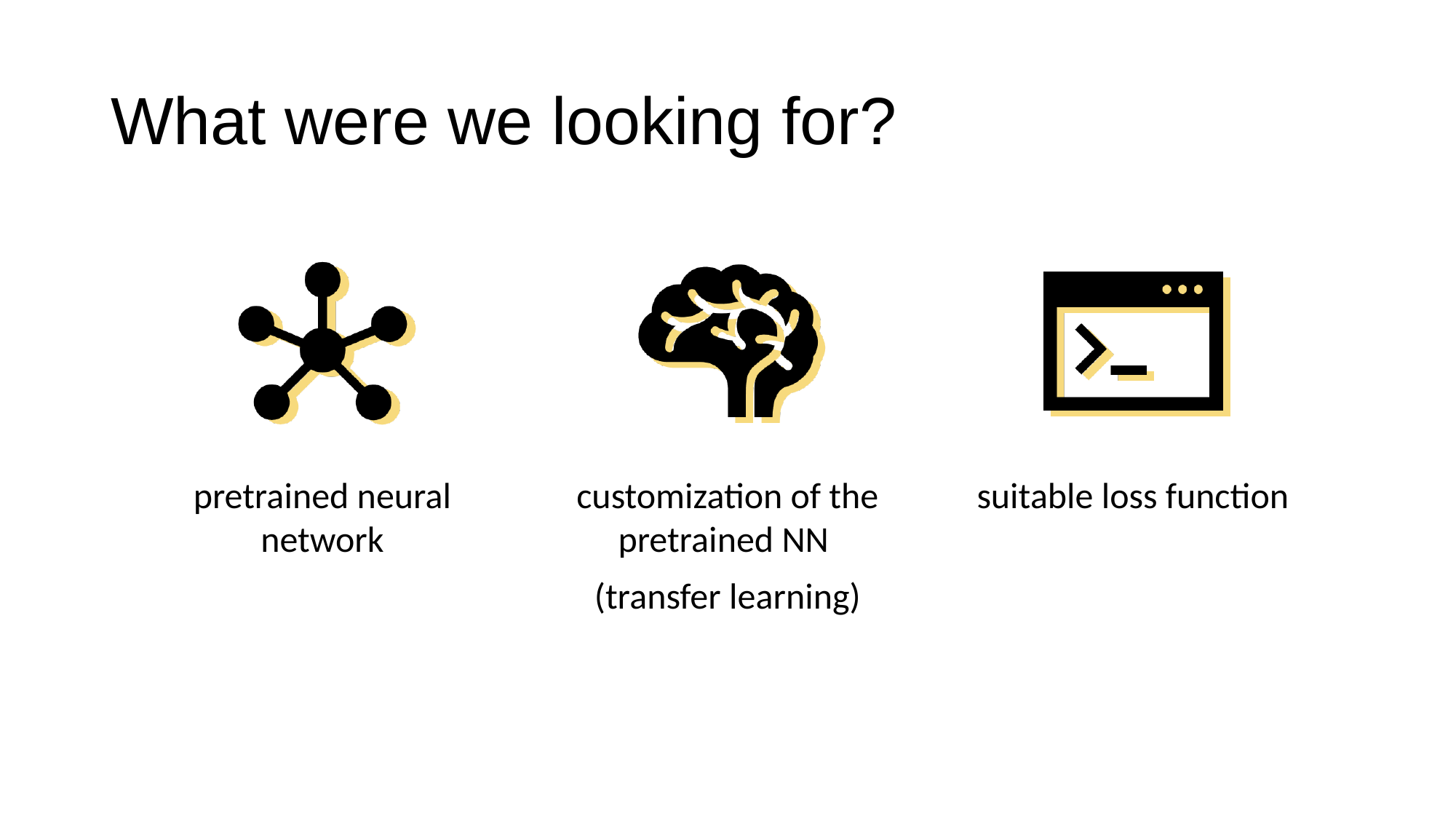

# What were we looking for?
pretrained neural network
customization of the pretrained NN
(transfer learning)
suitable loss function